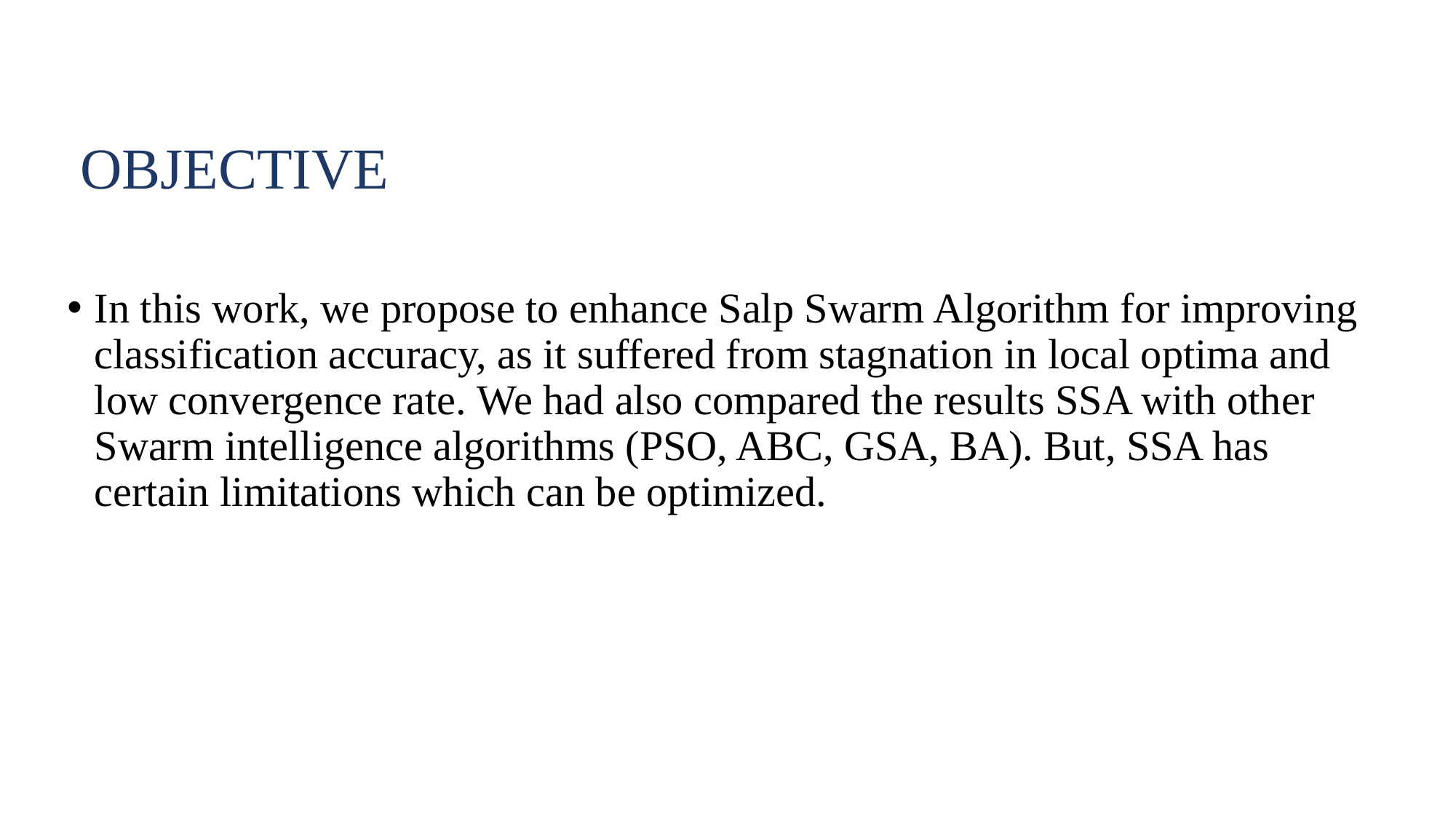

# OBJECTIVE

In this work, we propose to enhance Salp Swarm Algorithm for improving classification accuracy, as it suffered from stagnation in local optima and low convergence rate. We had also compared the results SSA with other Swarm intelligence algorithms (PSO, ABC, GSA, BA). But, SSA has certain limitations which can be optimized.